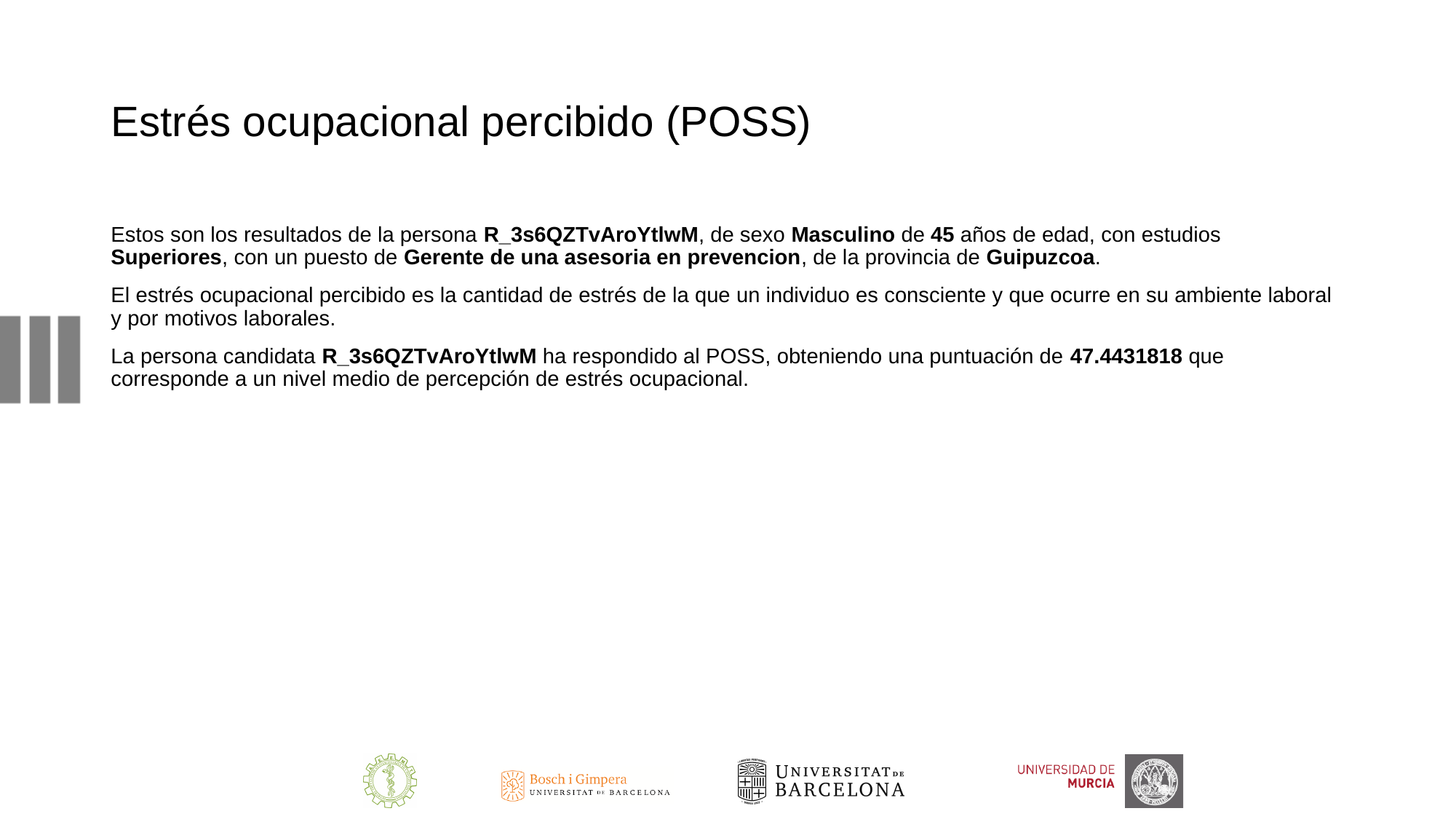

# Estrés ocupacional percibido (POSS)
Estos son los resultados de la persona R_3s6QZTvAroYtlwM, de sexo Masculino de 45 años de edad, con estudios Superiores, con un puesto de Gerente de una asesoria en prevencion, de la provincia de Guipuzcoa.
El estrés ocupacional percibido es la cantidad de estrés de la que un individuo es consciente y que ocurre en su ambiente laboral y por motivos laborales.
La persona candidata R_3s6QZTvAroYtlwM ha respondido al POSS, obteniendo una puntuación de 47.4431818 que corresponde a un nivel medio de percepción de estrés ocupacional.